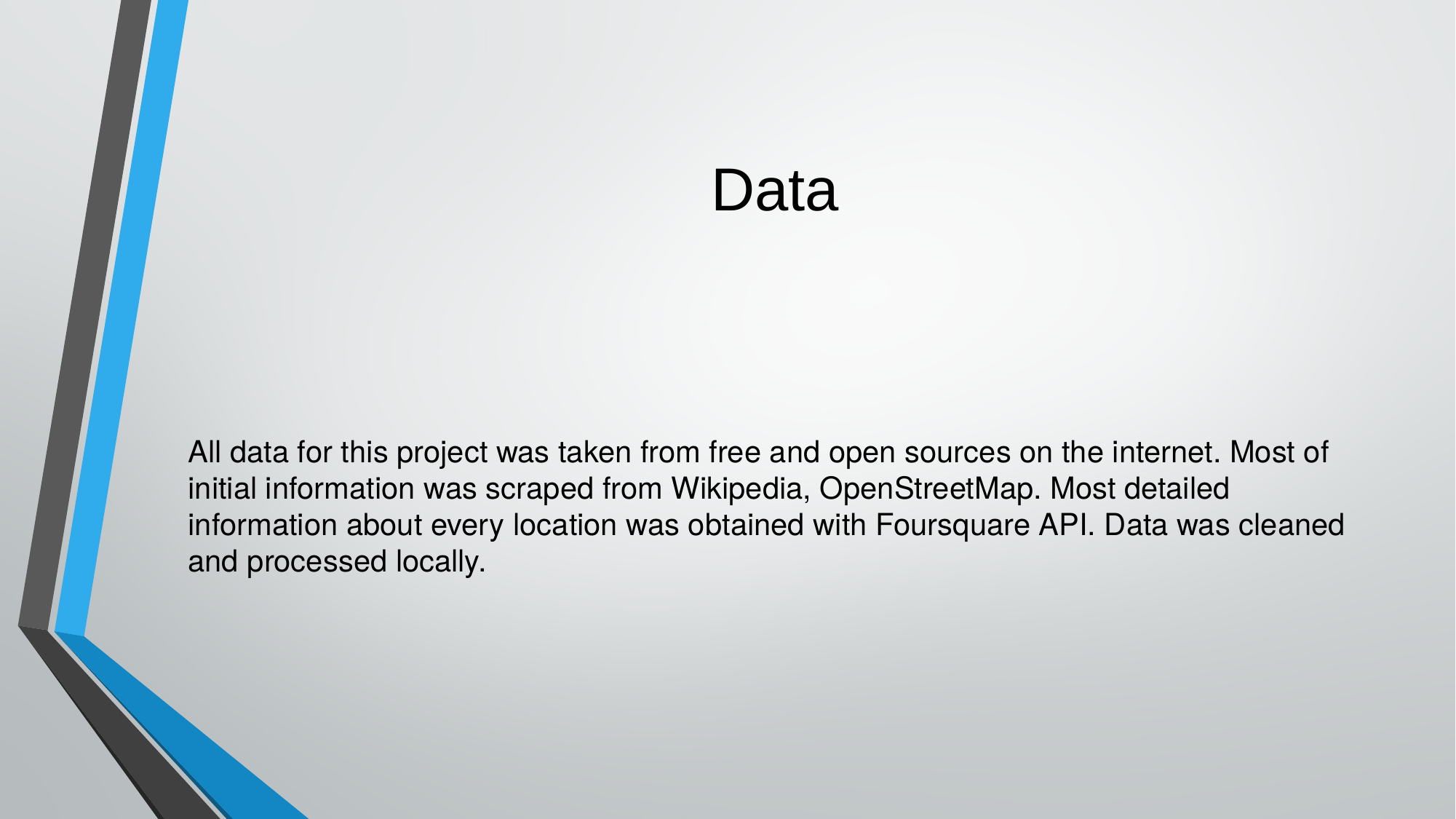

# Data
All data for this project was taken from free and open sources on the internet. Most of initial information was scraped from Wikipedia, OpenStreetMap. Most detailed information about every location was obtained with Foursquare API. Data was cleaned and processed locally.